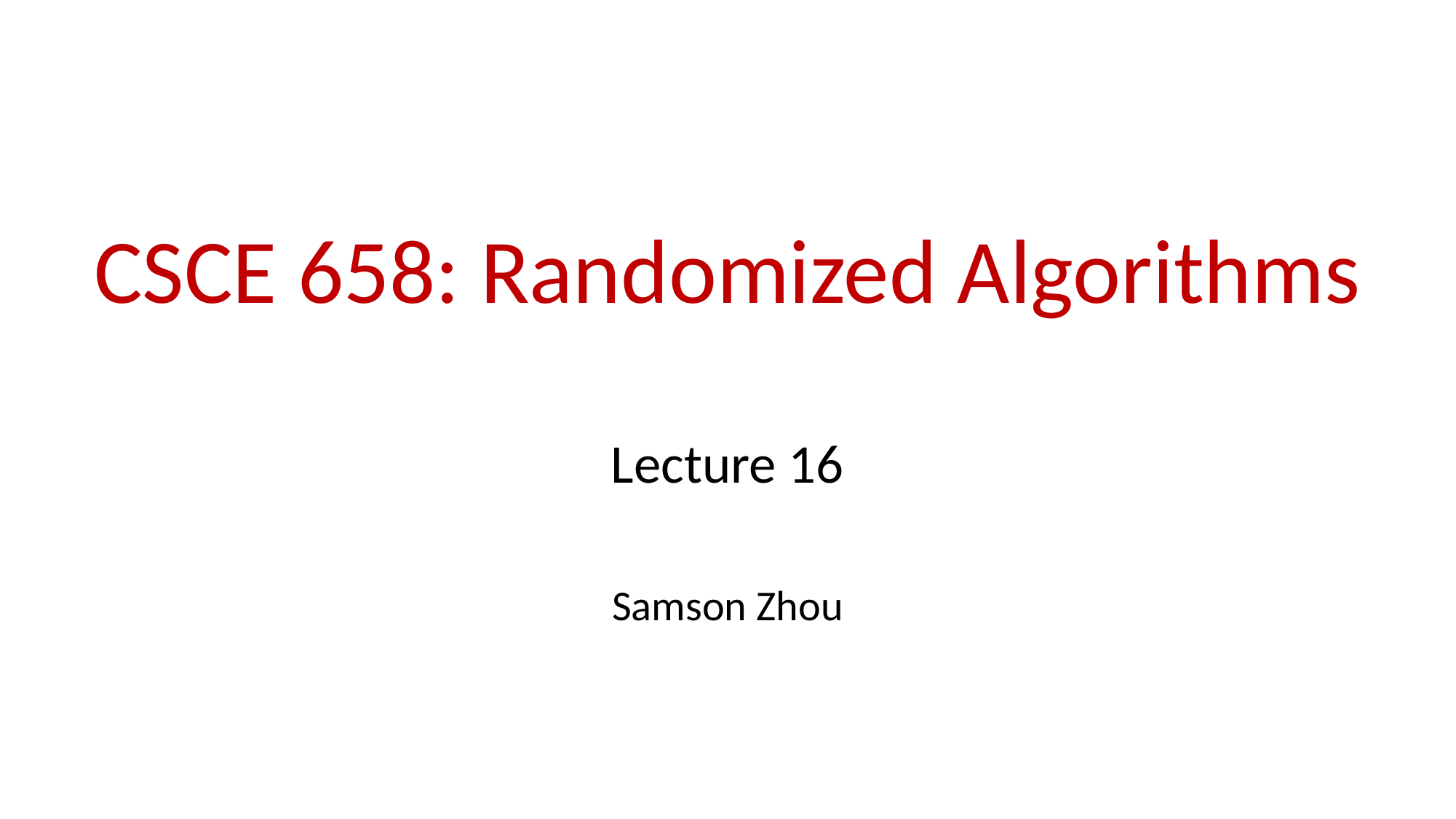

# CSCE 658: Randomized Algorithms
Lecture 16

Samson Zhou